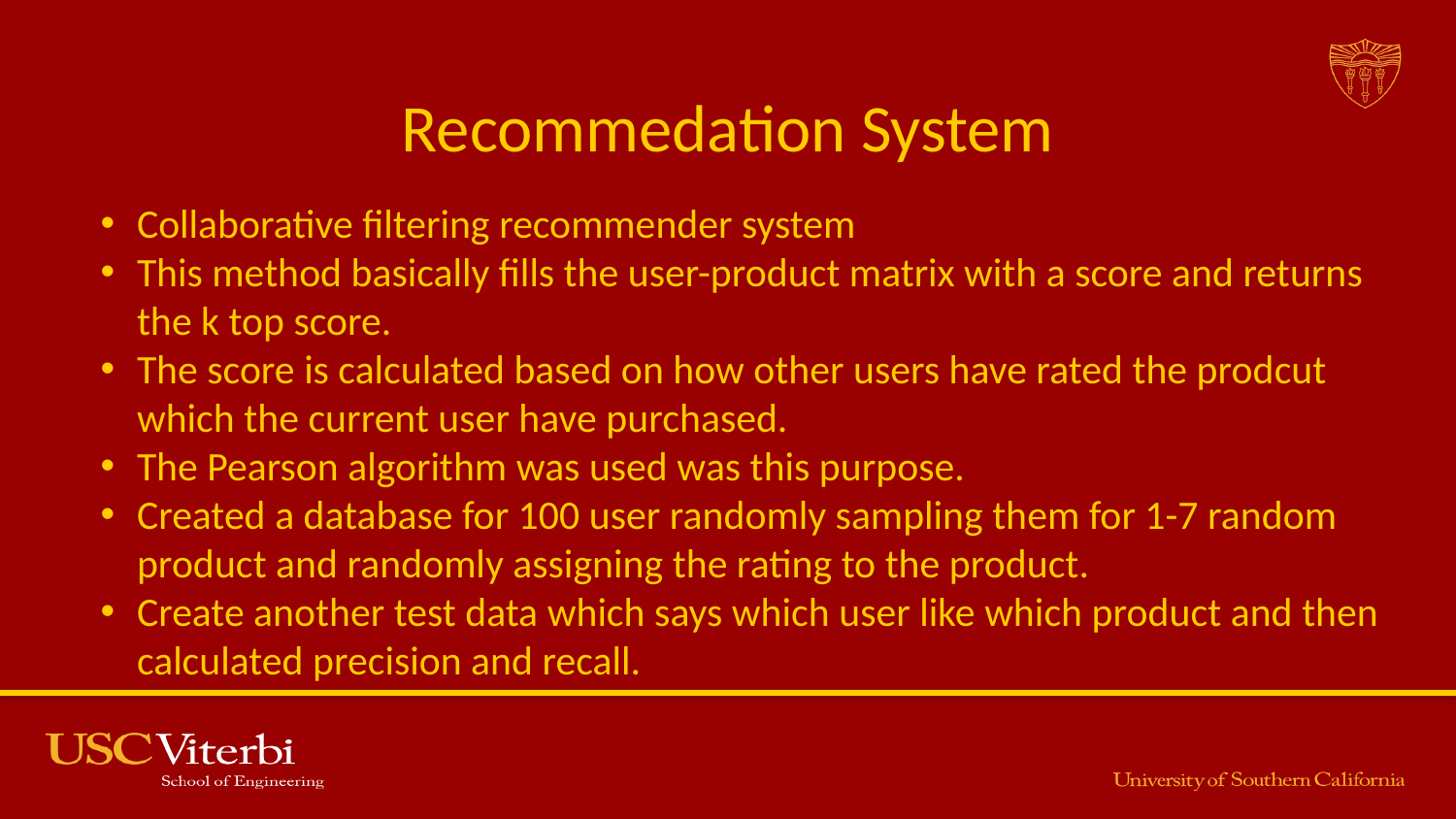

# Recommedation System
Collaborative filtering recommender system
This method basically fills the user-product matrix with a score and returns the k top score.
The score is calculated based on how other users have rated the prodcut which the current user have purchased.
The Pearson algorithm was used was this purpose.
Created a database for 100 user randomly sampling them for 1-7 random product and randomly assigning the rating to the product.
Create another test data which says which user like which product and then calculated precision and recall.